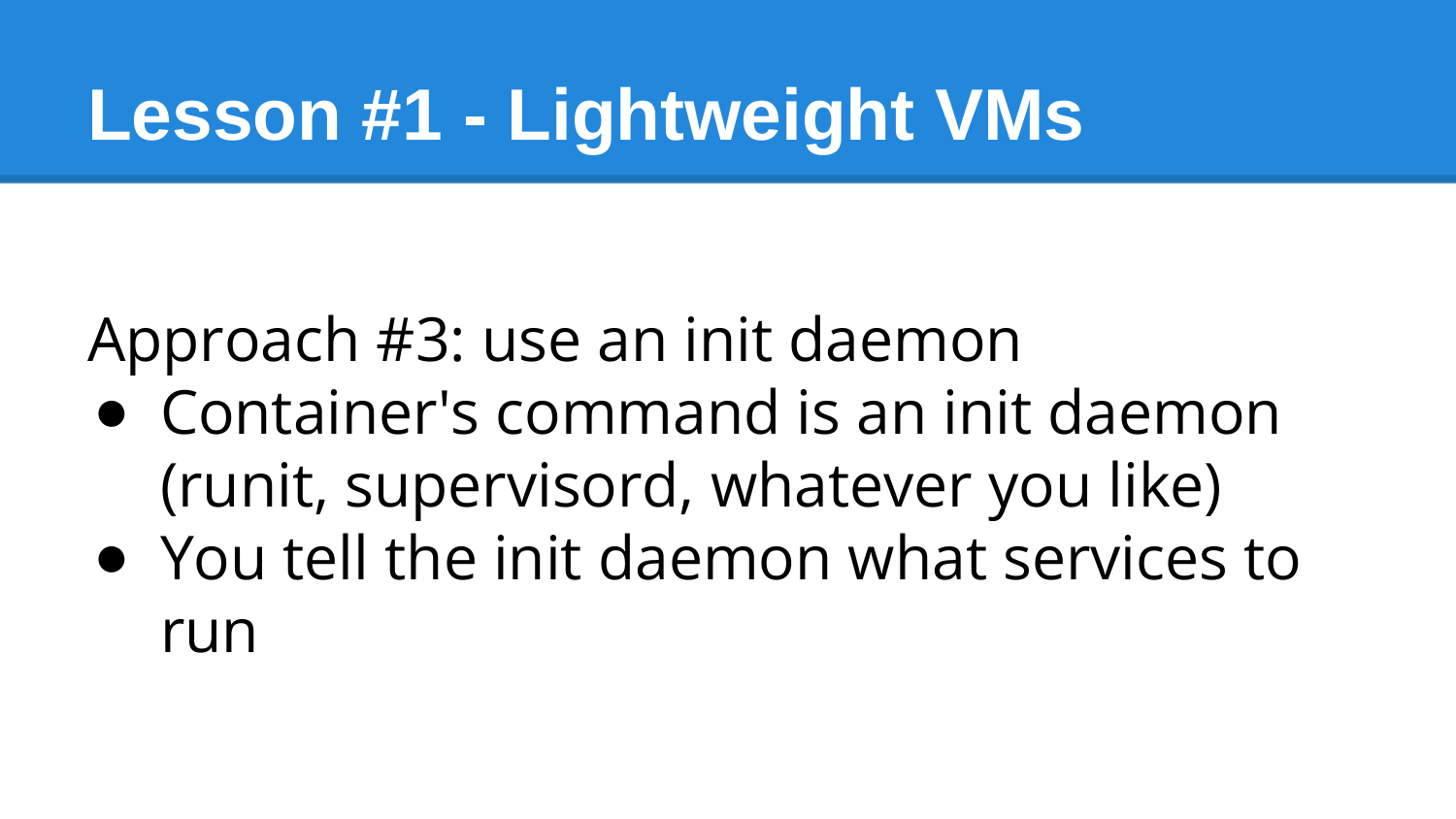

# Lesson #1 - Lightweight VMs
Approach #3: use an init daemon
Container's command is an init daemon (runit, supervisord, whatever you like)
You tell the init daemon what services to run